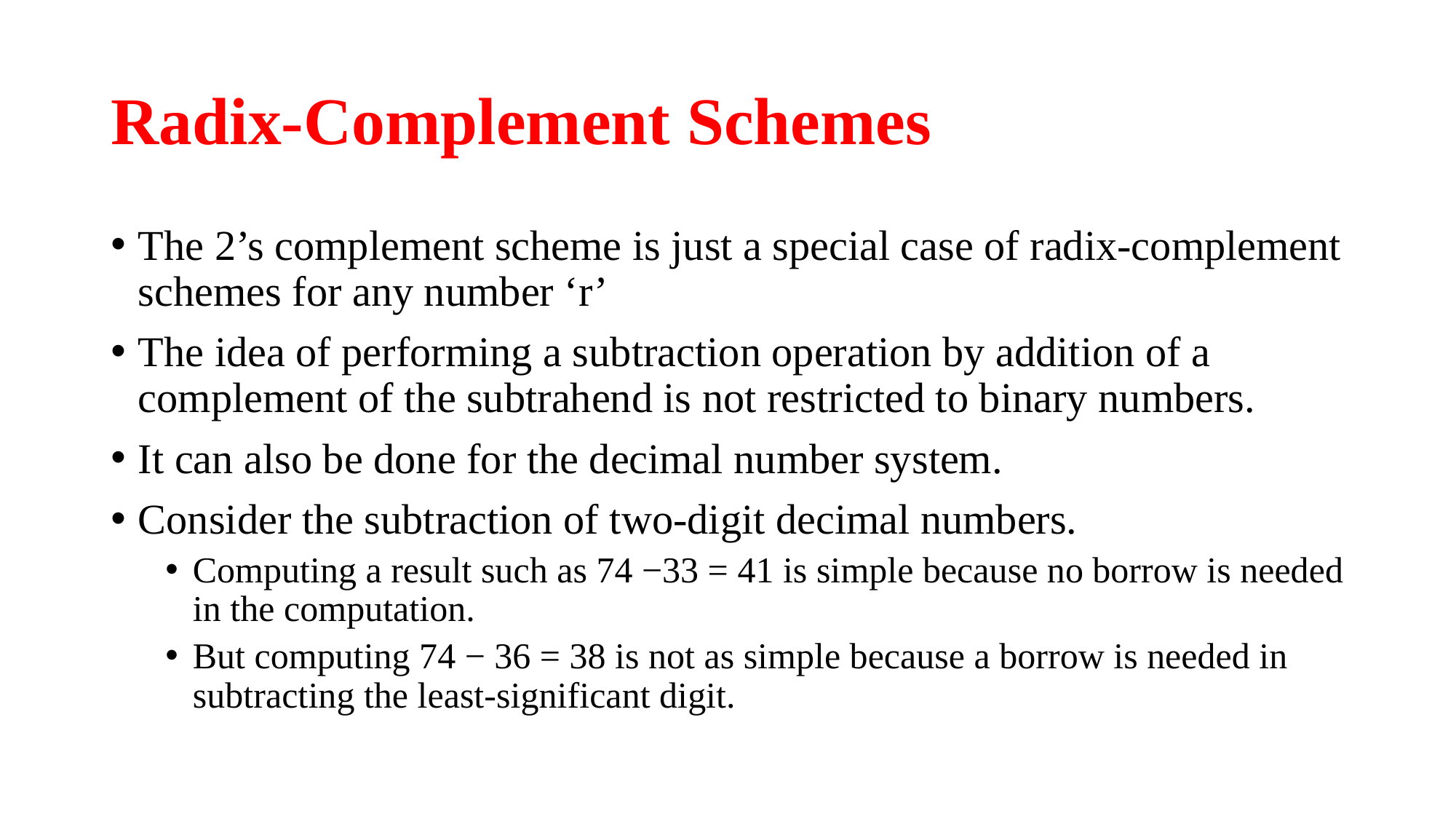

# Radix-Complement Schemes
The 2’s complement scheme is just a special case of radix-complement schemes for any number ‘r’
The idea of performing a subtraction operation by addition of a complement of the subtrahend is not restricted to binary numbers.
It can also be done for the decimal number system.
Consider the subtraction of two-digit decimal numbers.
Computing a result such as 74 −33 = 41 is simple because no borrow is needed in the computation.
But computing 74 − 36 = 38 is not as simple because a borrow is needed in subtracting the least-significant digit.